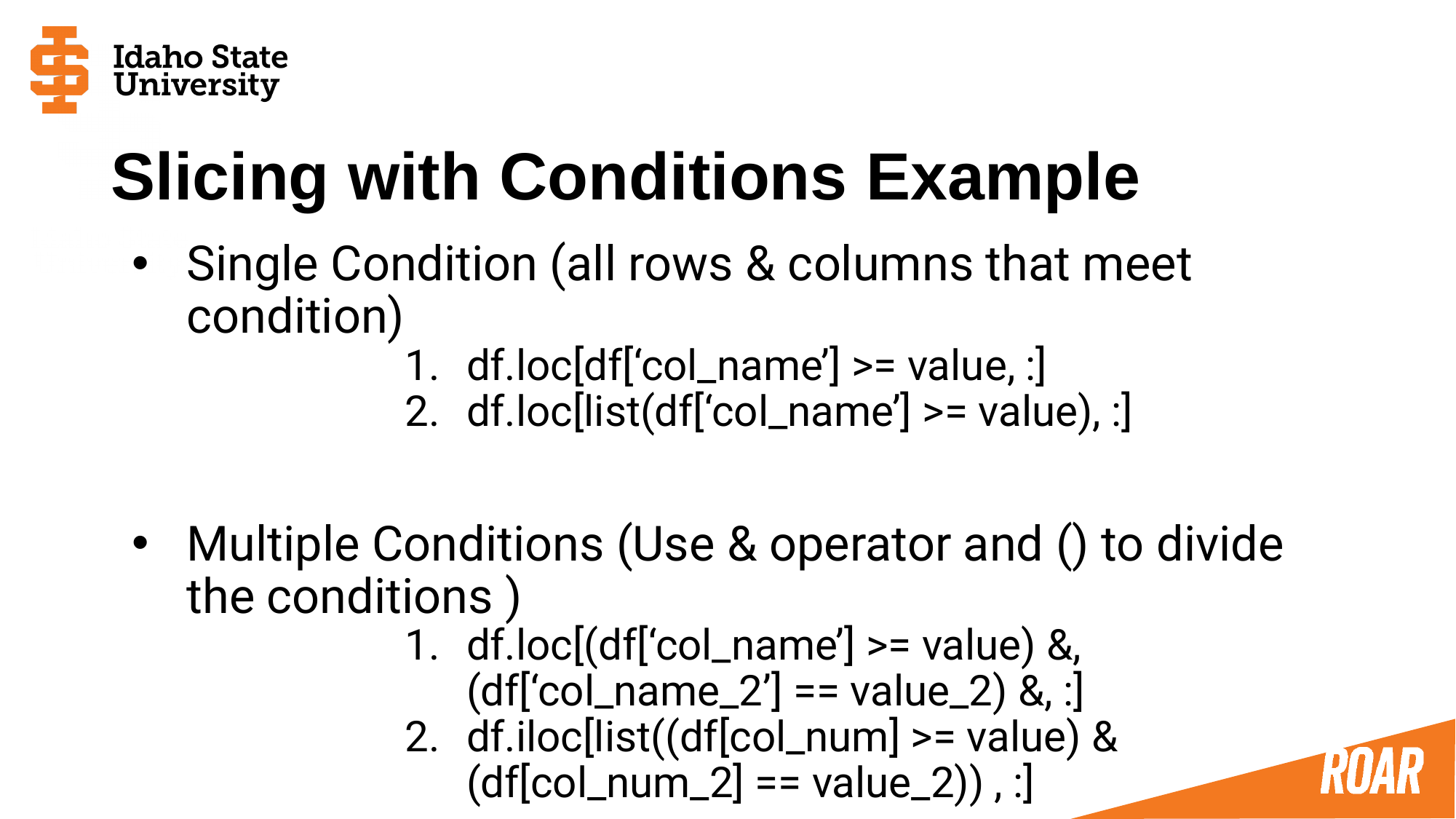

# Slicing with Conditions Example
Single Condition (all rows & columns that meet condition)
df.loc[df[‘col_name’] >= value, :]
df.loc[list(df[‘col_name’] >= value), :]

Multiple Conditions (Use & operator and () to divide the conditions )
df.loc[(df[‘col_name’] >= value) &, (df[‘col_name_2’] == value_2) &, :]
df.iloc[list((df[col_num] >= value) & (df[col_num_2] == value_2)) , :]